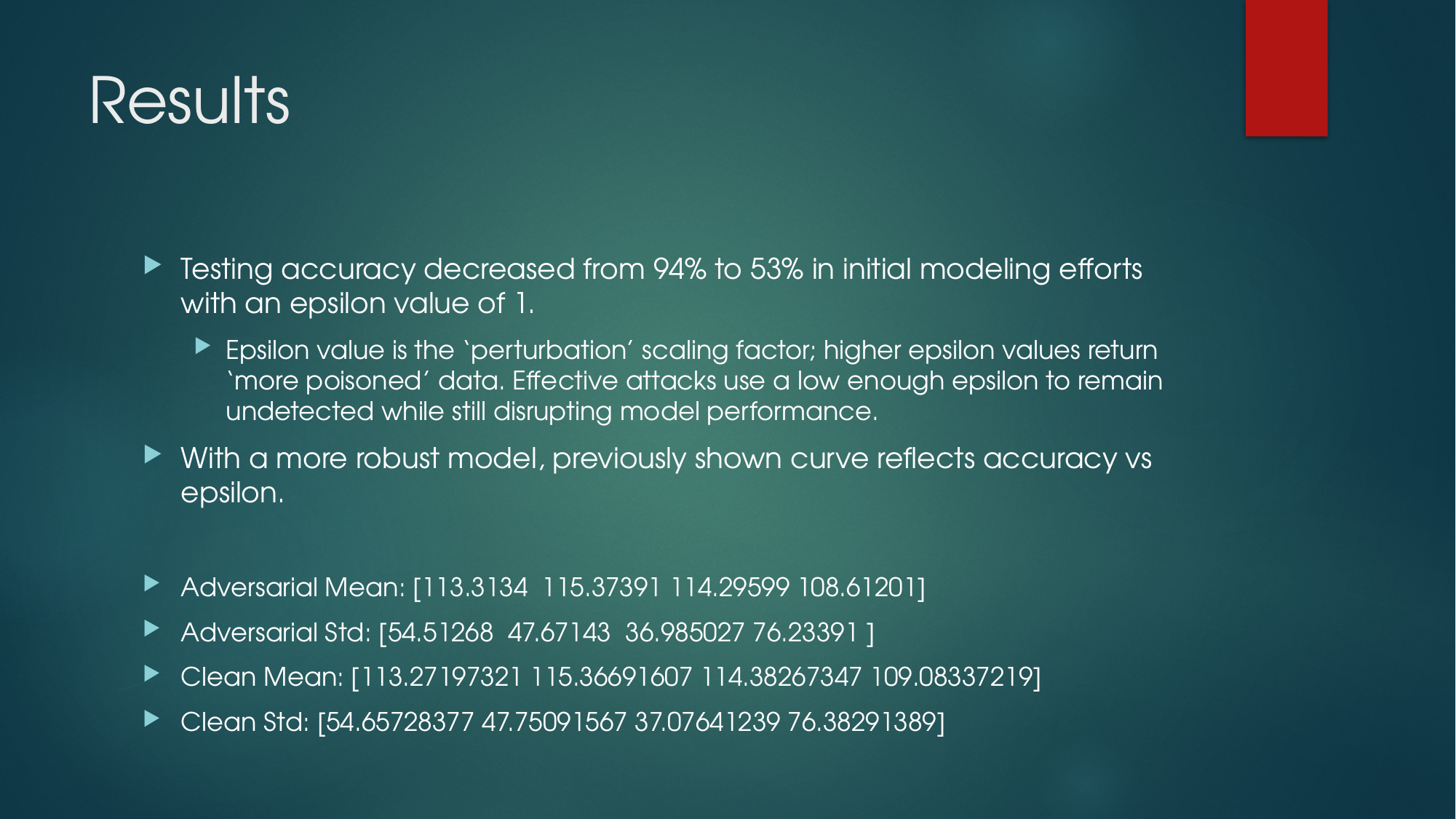

# Results
Testing accuracy decreased from 94% to 53% in initial modeling efforts with an epsilon value of 1.
Epsilon value is the ‘perturbation’ scaling factor; higher epsilon values return ‘more poisoned’ data. Effective attacks use a low enough epsilon to remain undetected while still disrupting model performance.
With a more robust model, previously shown curve reflects accuracy vs epsilon.

Adversarial Mean: [113.3134  115.37391 114.29599 108.61201]
Adversarial Std: [54.51268  47.67143  36.985027 76.23391 ]
Clean Mean: [113.27197321 115.36691607 114.38267347 109.08337219]
Clean Std: [54.65728377 47.75091567 37.07641239 76.38291389]